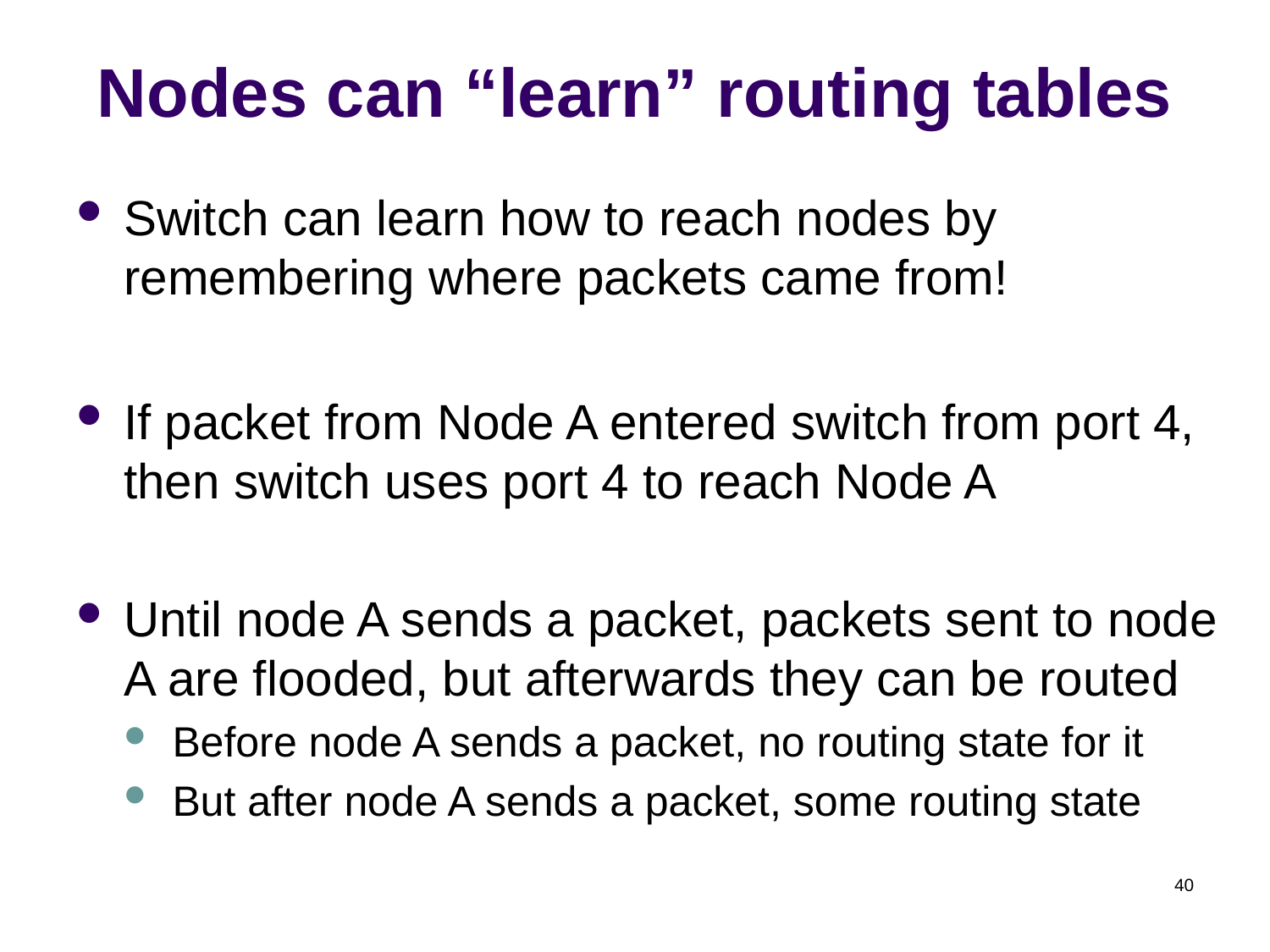

# Nodes can “learn” routing tables
Switch can learn how to reach nodes by remembering where packets came from!

If packet from Node A entered switch from port 4, then switch uses port 4 to reach Node A

Until node A sends a packet, packets sent to node A are flooded, but afterwards they can be routed
Before node A sends a packet, no routing state for it
But after node A sends a packet, some routing state
40